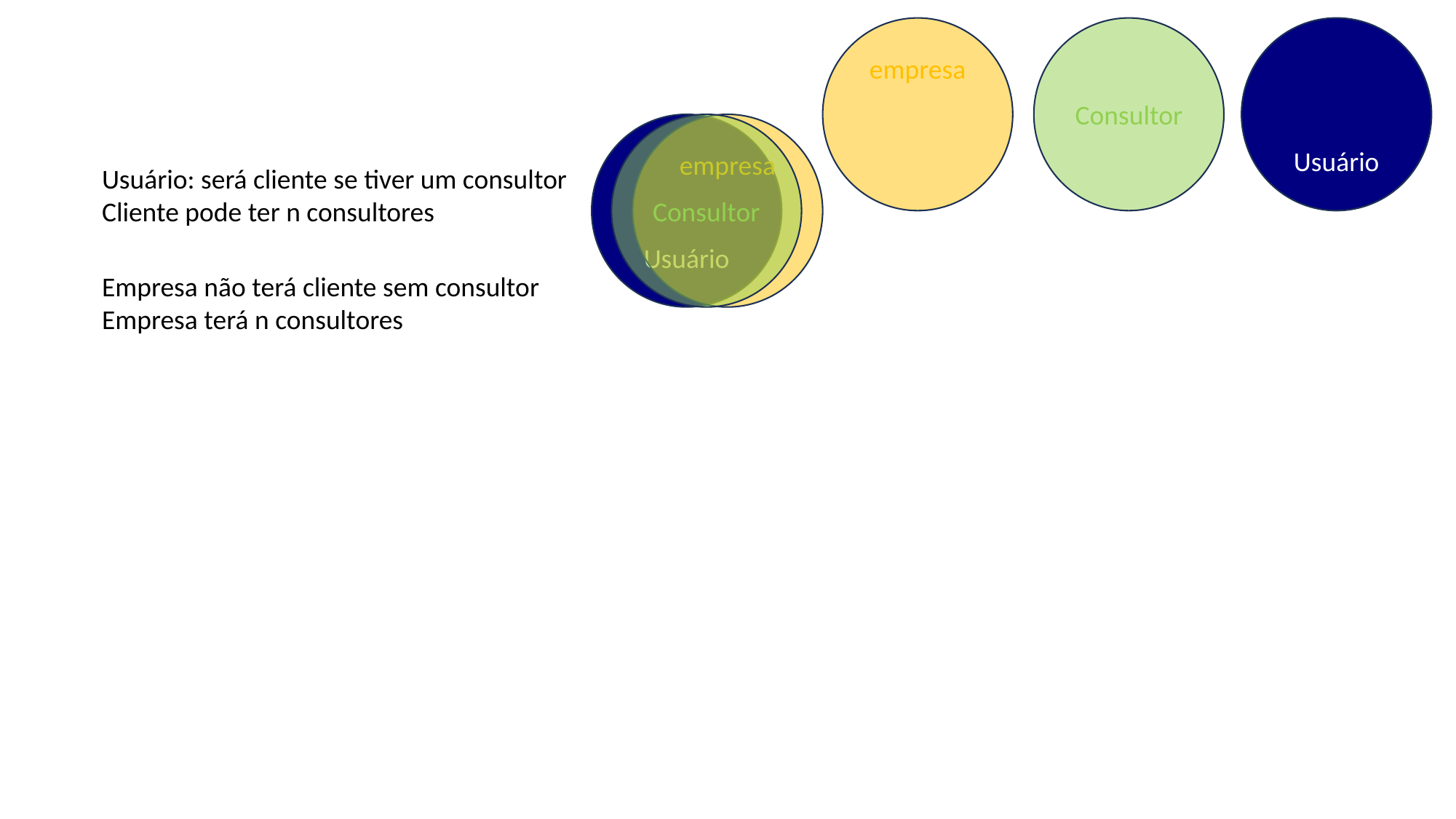

empresa
Consultor
Usuário
Usuário
Consultor
empresa
Usuário: será cliente se tiver um consultor
Cliente pode ter n consultores
Empresa não terá cliente sem consultor
Empresa terá n consultores